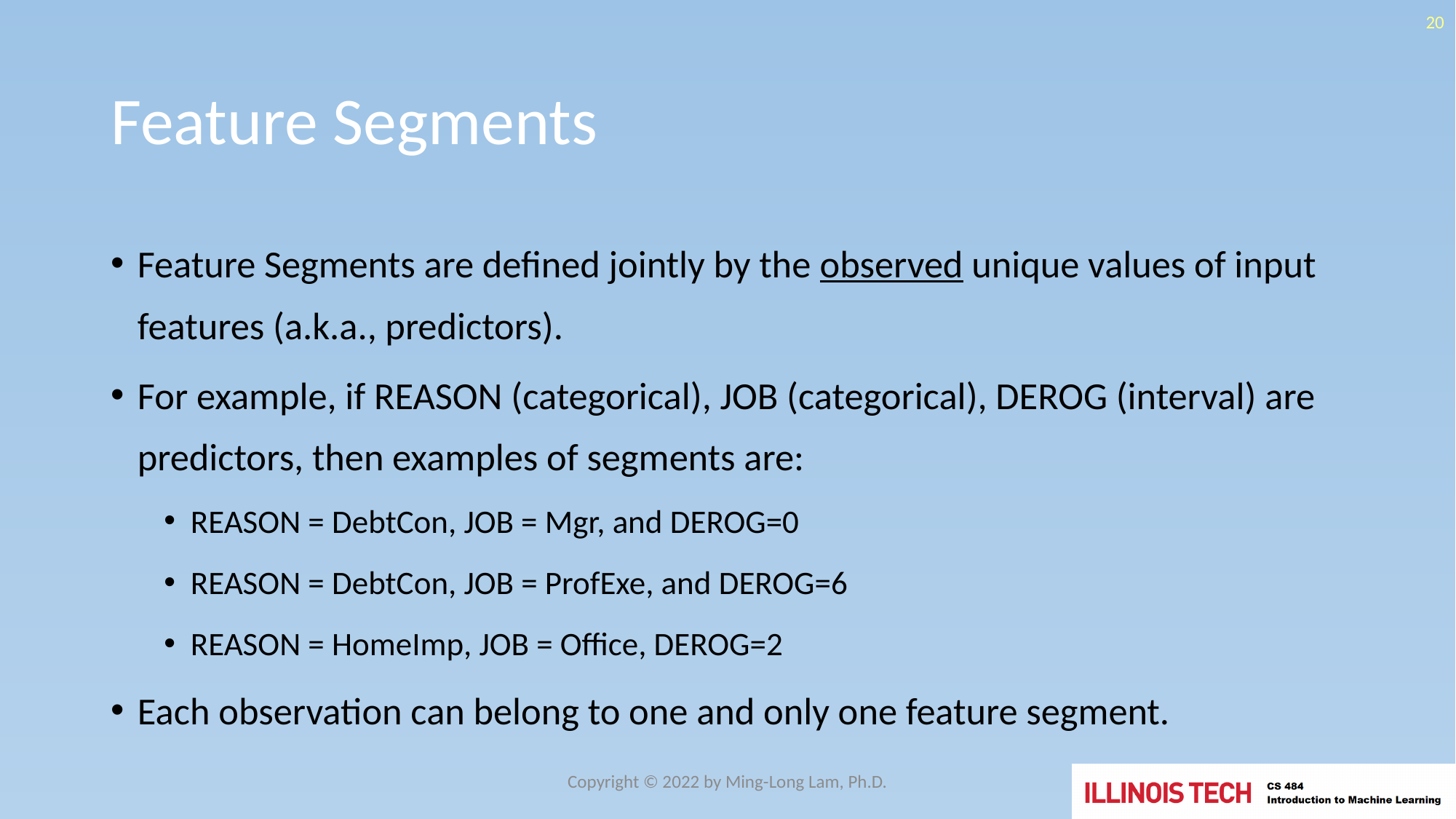

20
# Feature Segments
Feature Segments are defined jointly by the observed unique values of input features (a.k.a., predictors).
For example, if REASON (categorical), JOB (categorical), DEROG (interval) are predictors, then examples of segments are:
Reason = DebtCon, JOB = Mgr, and DEROG=0
REASON = DebtCon, JOB = ProfExe, and DEROG=6
REASON = HomeImp, JOB = Office, DEROG=2
Each observation can belong to one and only one feature segment.
Copyright © 2022 by Ming-Long Lam, Ph.D.